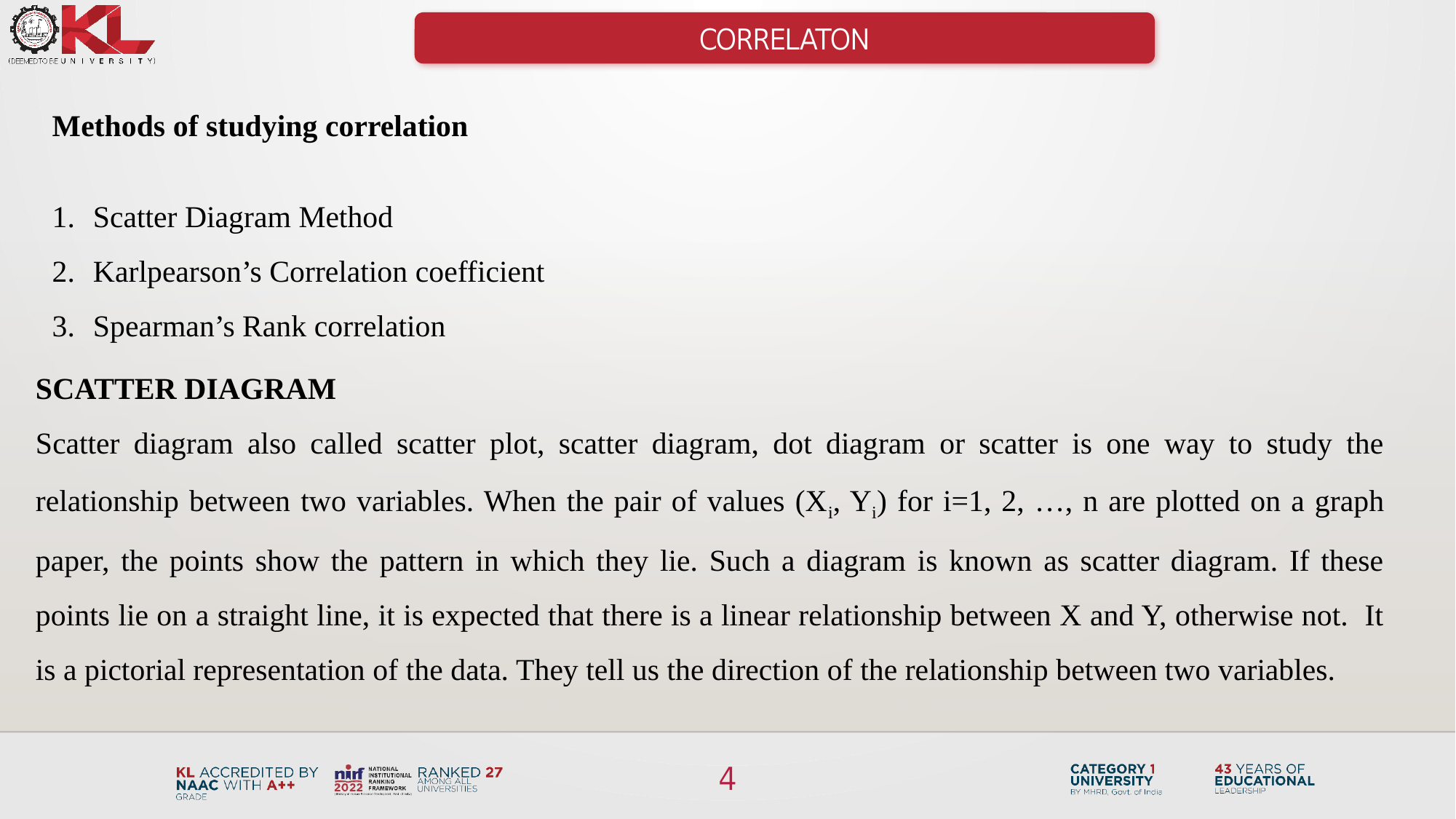

CORRELATON
Methods of studying correlation

Scatter Diagram Method
Karlpearson’s Correlation coefficient
Spearman’s Rank correlation

SCATTER DIAGRAM
Scatter diagram also called scatter plot, scatter diagram, dot diagram or scatter is one way to study the relationship between two variables. When the pair of values (Xi, Yi) for i=1, 2, …, n are plotted on a graph paper, the points show the pattern in which they lie. Such a diagram is known as scatter diagram. If these points lie on a straight line, it is expected that there is a linear relationship between X and Y, otherwise not.  It is a pictorial representation of the data. They tell us the direction of the relationship between two variables.
4